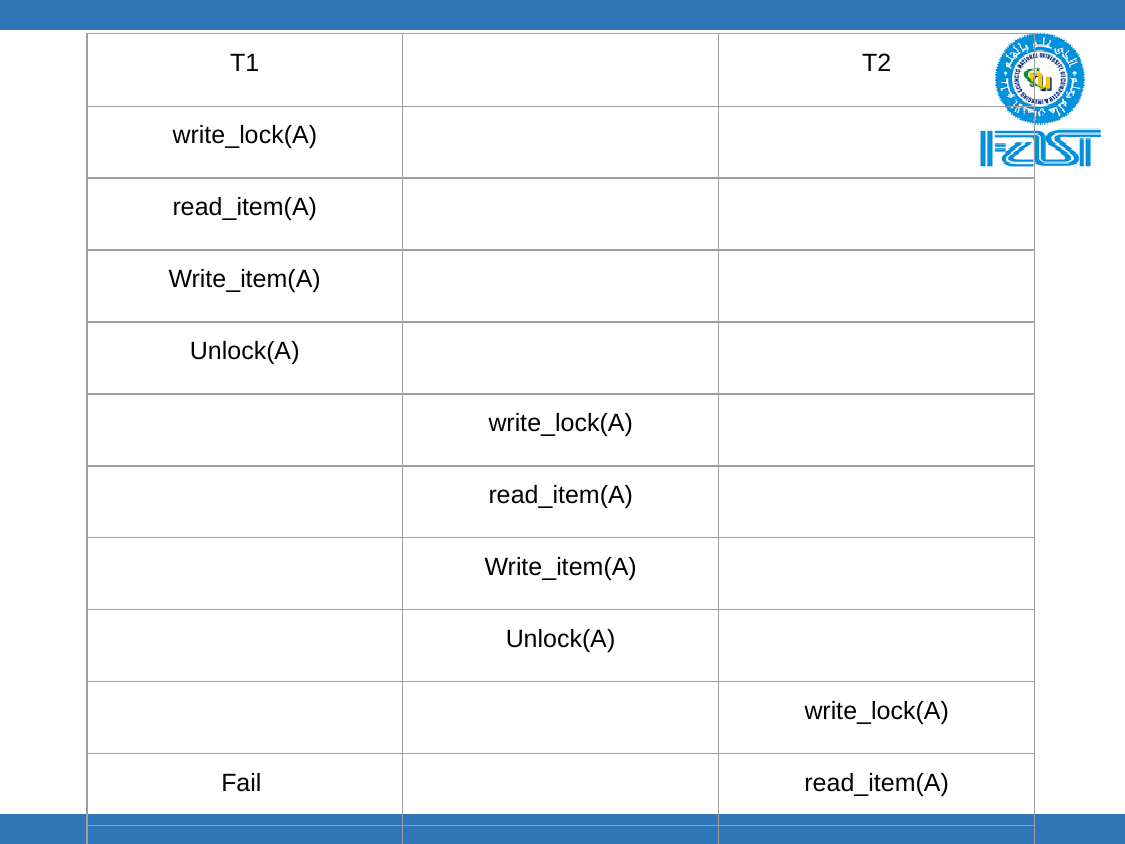

| T1 |  | T2 |
| --- | --- | --- |
| write\_lock(A) |  |  |
| read\_item(A) |  |  |
| Write\_item(A) |  |  |
| Unlock(A) |  |  |
|  | write\_lock(A) |  |
|  | read\_item(A) |  |
|  | Write\_item(A) |  |
|  | Unlock(A) |  |
|  |  | write\_lock(A) |
| Fail |  | read\_item(A) |
|  |  | Write\_item(A) |
|  |  | Unlock(A) |